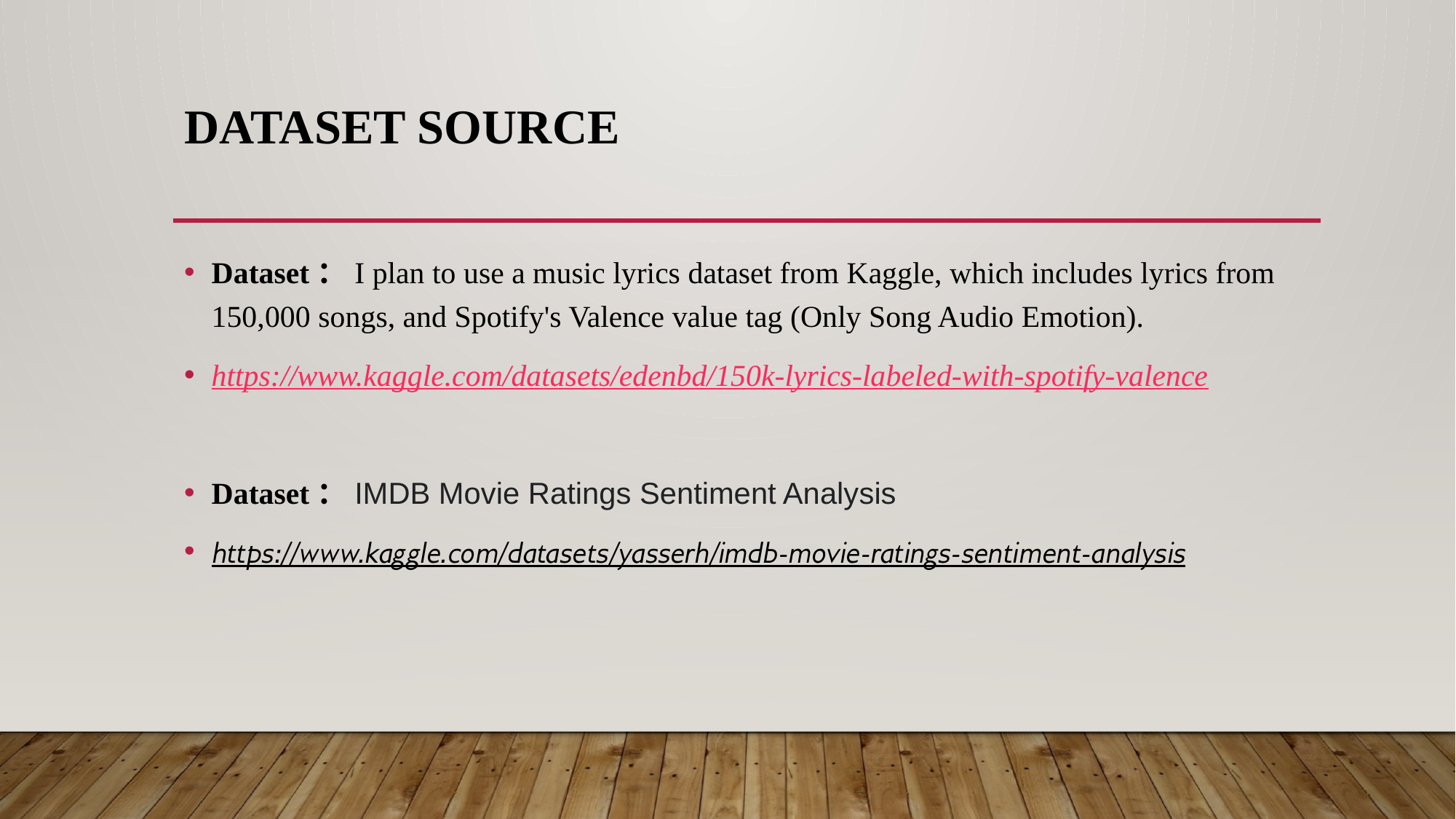

# Dataset Source
Dataset：I plan to use a music lyrics dataset from Kaggle, which includes lyrics from 150,000 songs, and Spotify's Valence value tag (Only Song Audio Emotion).
https://www.kaggle.com/datasets/edenbd/150k-lyrics-labeled-with-spotify-valence

Dataset：IMDB Movie Ratings Sentiment Analysis
https://www.kaggle.com/datasets/yasserh/imdb-movie-ratings-sentiment-analysis